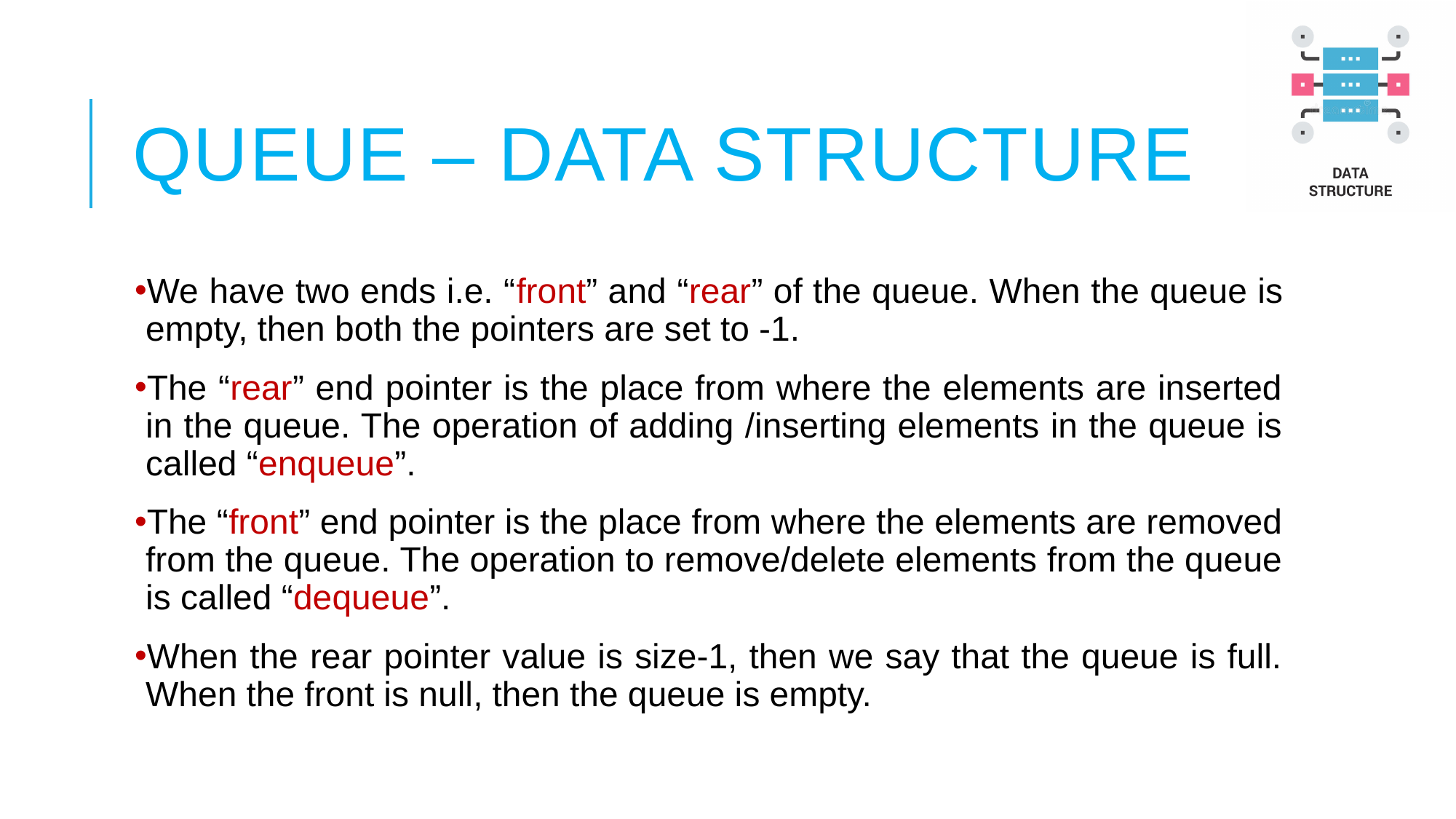

# Queue – DATA STRUCTURE

We have two ends i.e. “front” and “rear” of the queue. When the queue is empty, then both the pointers are set to -1.
The “rear” end pointer is the place from where the elements are inserted in the queue. The operation of adding /inserting elements in the queue is called “enqueue”.
The “front” end pointer is the place from where the elements are removed from the queue. The operation to remove/delete elements from the queue is called “dequeue”.
When the rear pointer value is size-1, then we say that the queue is full. When the front is null, then the queue is empty.